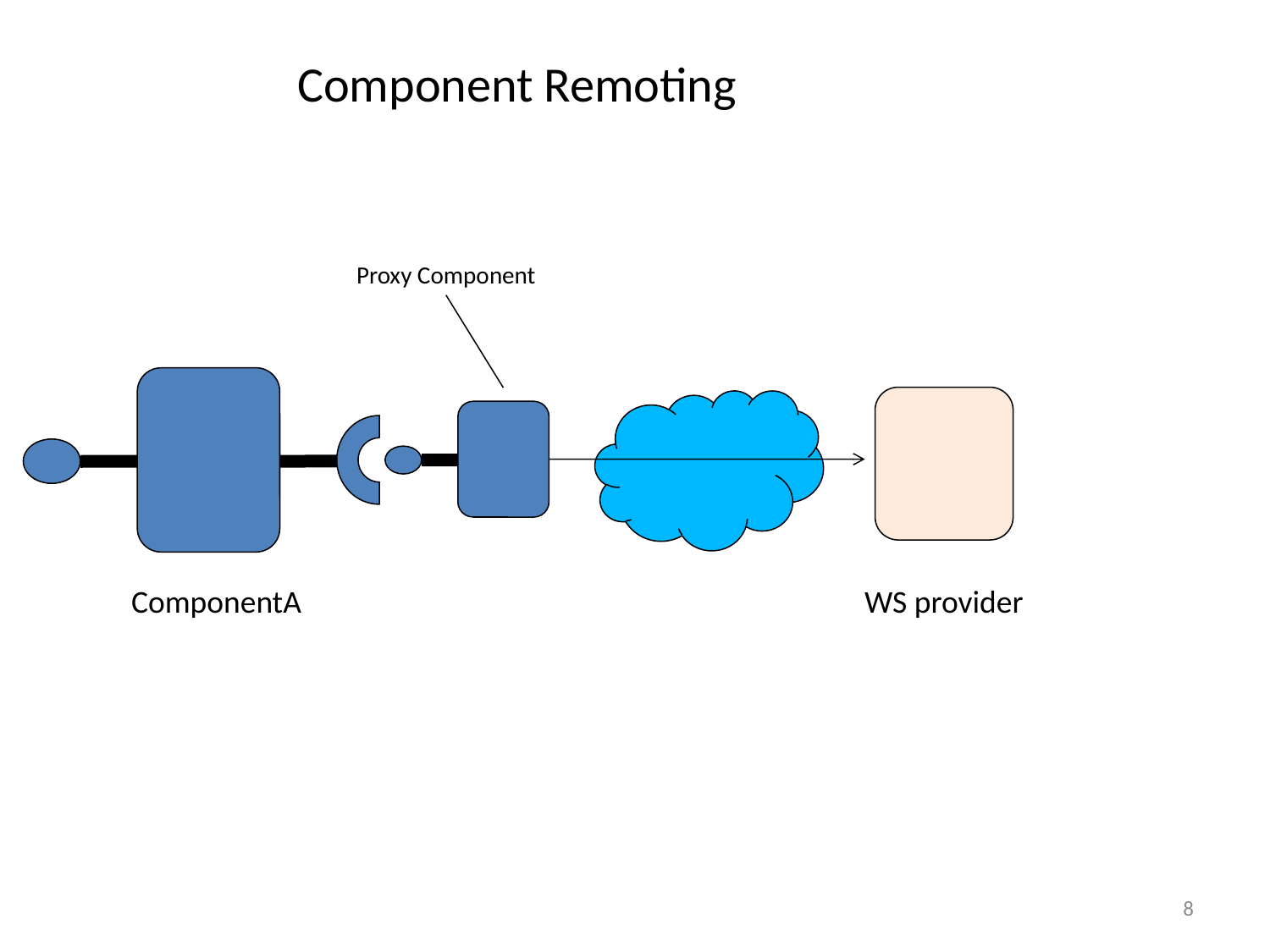

Component Remoting

Proxy Component

ComponentA
WS provider
8